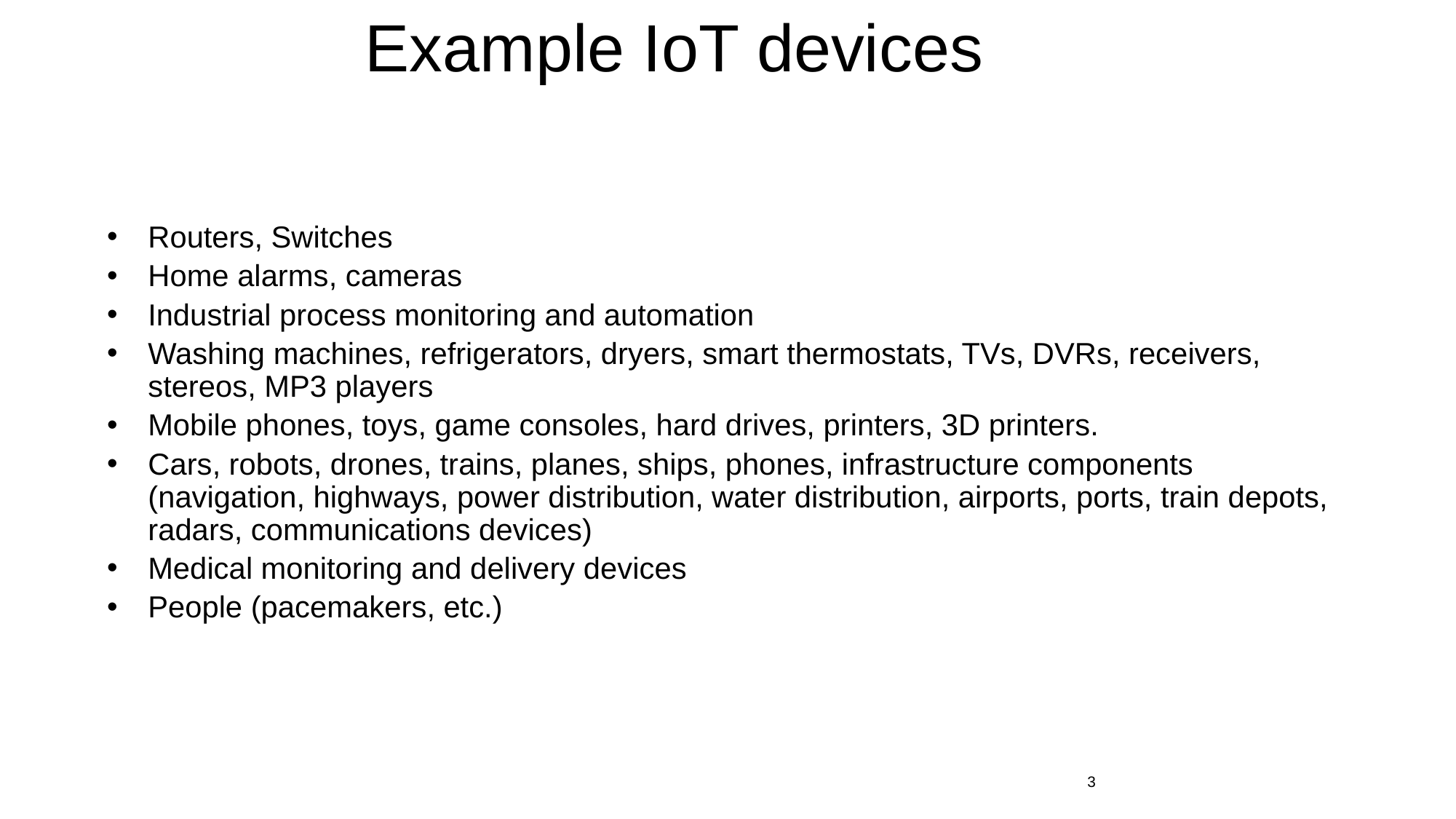

# Example IoT devices
Routers, Switches
Home alarms, cameras
Industrial process monitoring and automation
Washing machines, refrigerators, dryers, smart thermostats, TVs, DVRs, receivers, stereos, MP3 players
Mobile phones, toys, game consoles, hard drives, printers, 3D printers.
Cars, robots, drones, trains, planes, ships, phones, infrastructure components (navigation, highways, power distribution, water distribution, airports, ports, train depots,  radars, communications devices)
Medical monitoring and delivery devices
People (pacemakers, etc.)

3